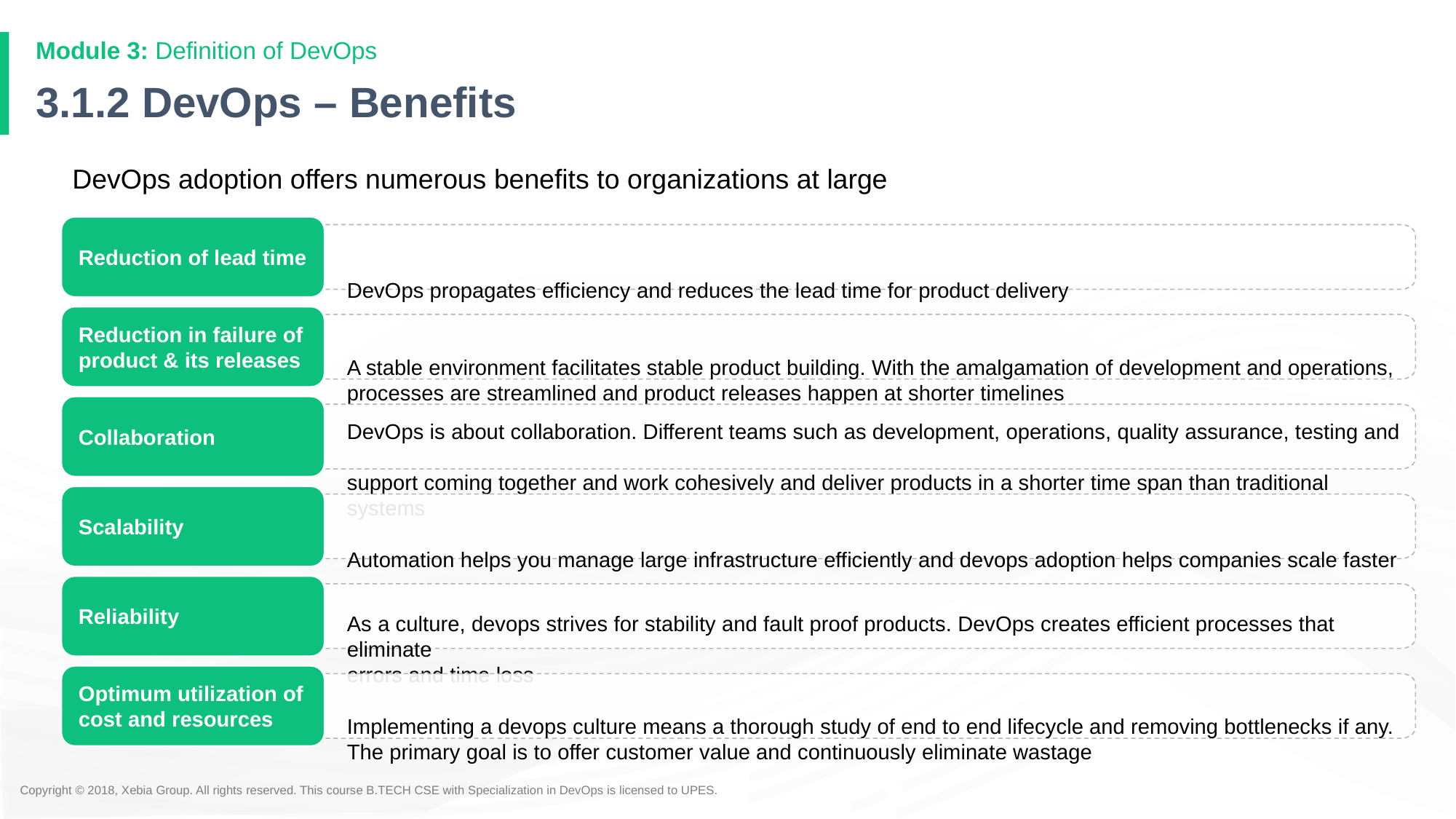

Module 3: Definition of DevOps
# 3.1.2 DevOps – Benefits
DevOps adoption offers numerous benefits to organizations at large

Reduction of lead time
DevOps propagates efficiency and reduces the lead time for product delivery
Reduction in failure of product & its releases
A stable environment facilitates stable product building. With the amalgamation of development and operations,
processes are streamlined and product releases happen at shorter timelines
Collaboration
DevOps is about collaboration. Different teams such as development, operations, quality assurance, testing and
support coming together and work cohesively and deliver products in a shorter time span than traditional systems
Scalability
Automation helps you manage large infrastructure efficiently and devops adoption helps companies scale faster
Reliability
As a culture, devops strives for stability and fault proof products. DevOps creates efficient processes that eliminate
errors and time loss
Optimum utilization of cost and resources
Implementing a devops culture means a thorough study of end to end lifecycle and removing bottlenecks if any.
The primary goal is to offer customer value and continuously eliminate wastage